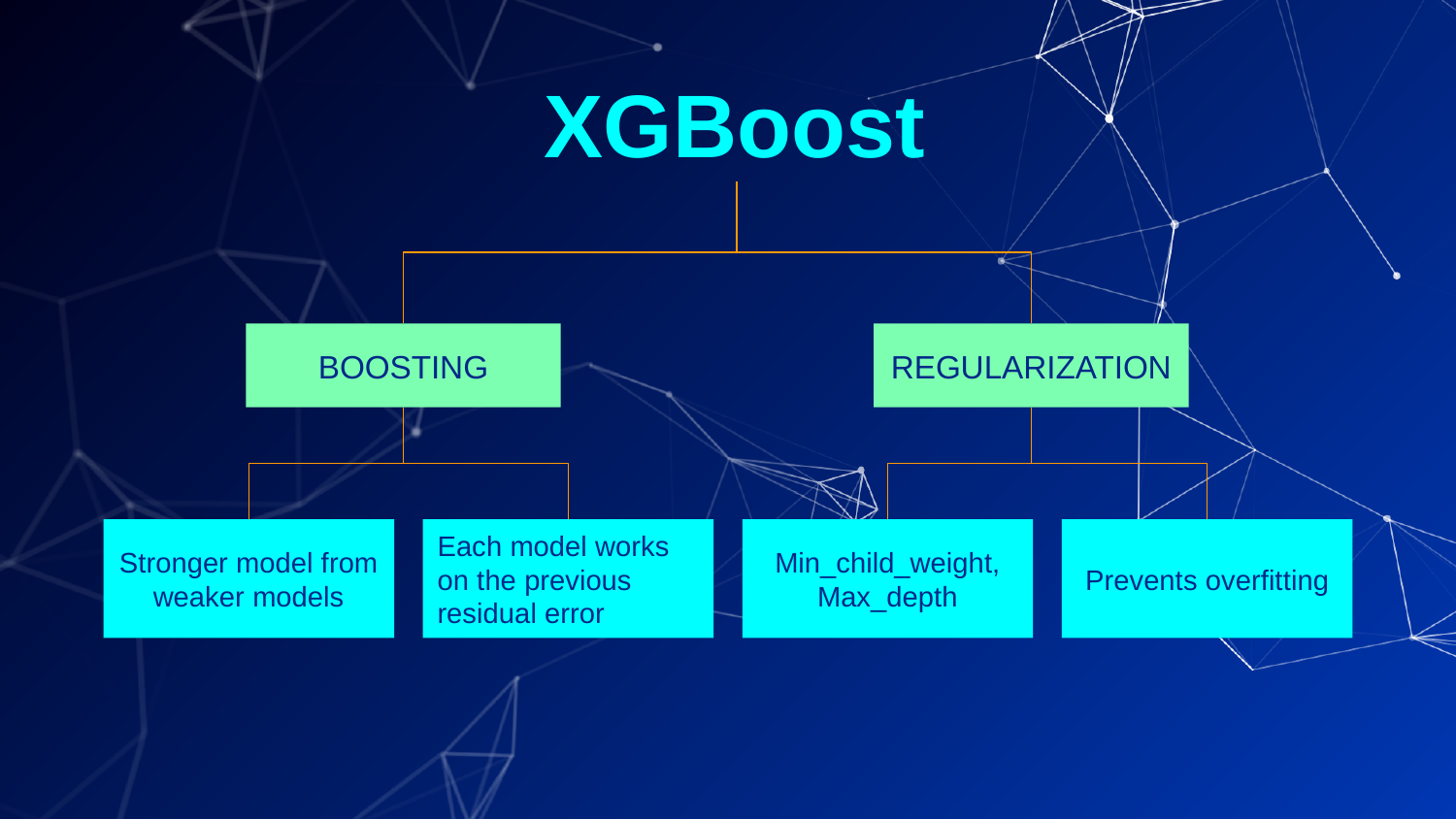

XGBoost

BOOSTING
REGULARIZATION
Stronger model from weaker models
Each model works on the previous residual error
Min_child_weight, Max_depth
Prevents overfitting